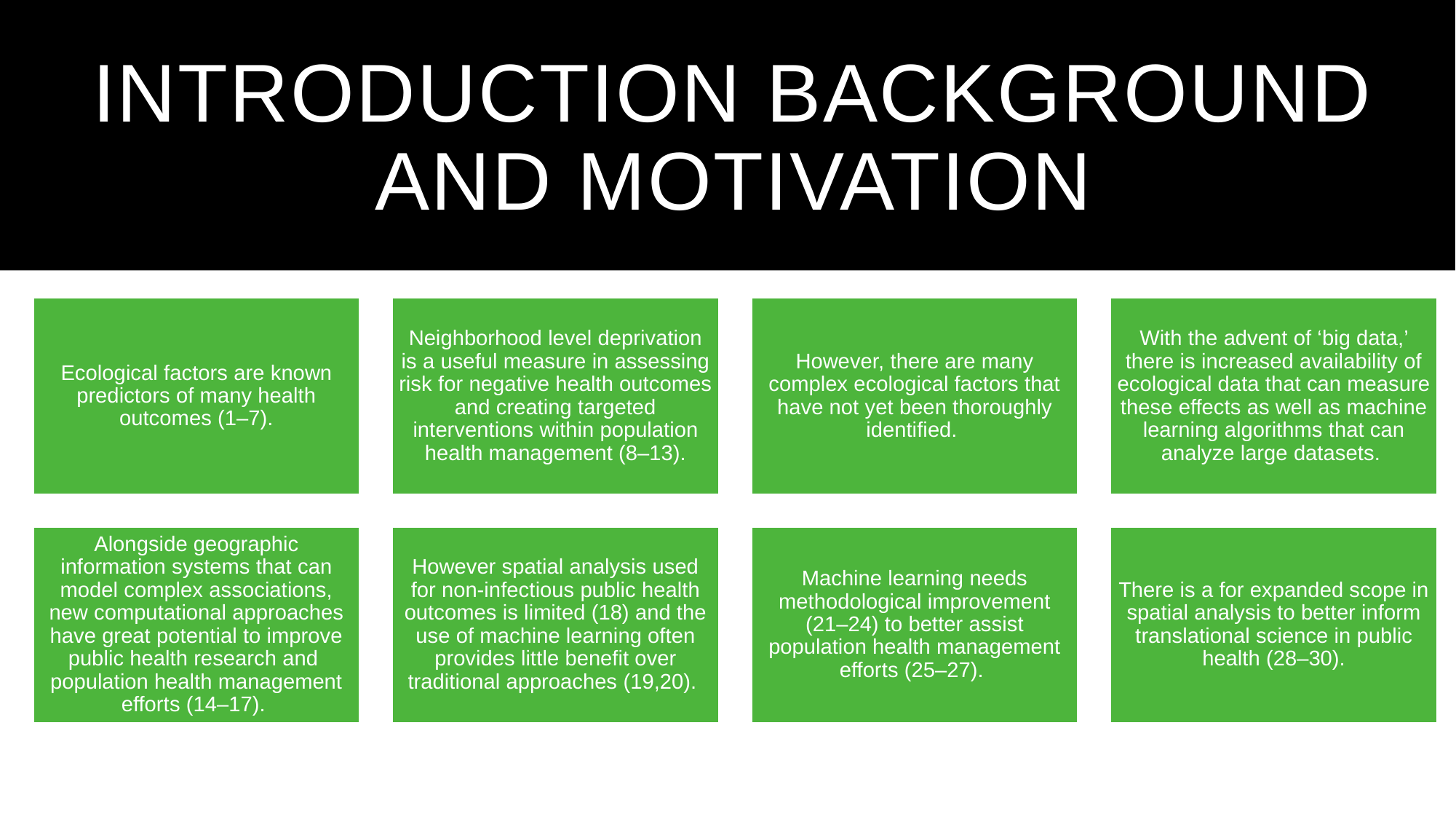

# introduction background and motivation
Ecological factors are known predictors of many health outcomes (1–7).
Neighborhood level deprivation is a useful measure in assessing risk for negative health outcomes and creating targeted interventions within population health management (8–13).
However, there are many complex ecological factors that have not yet been thoroughly identified.
With the advent of ‘big data,’ there is increased availability of ecological data that can measure these effects as well as machine learning algorithms that can analyze large datasets.
Alongside geographic information systems that can model complex associations, new computational approaches have great potential to improve public health research and  population health management efforts (14–17).
However spatial analysis used for non-infectious public health outcomes is limited (18) and the use of machine learning often provides little benefit over traditional approaches (19,20).
Machine learning needs methodological improvement (21–24) to better assist population health management efforts (25–27).
There is a for expanded scope in spatial analysis to better inform translational science in public health (28–30).